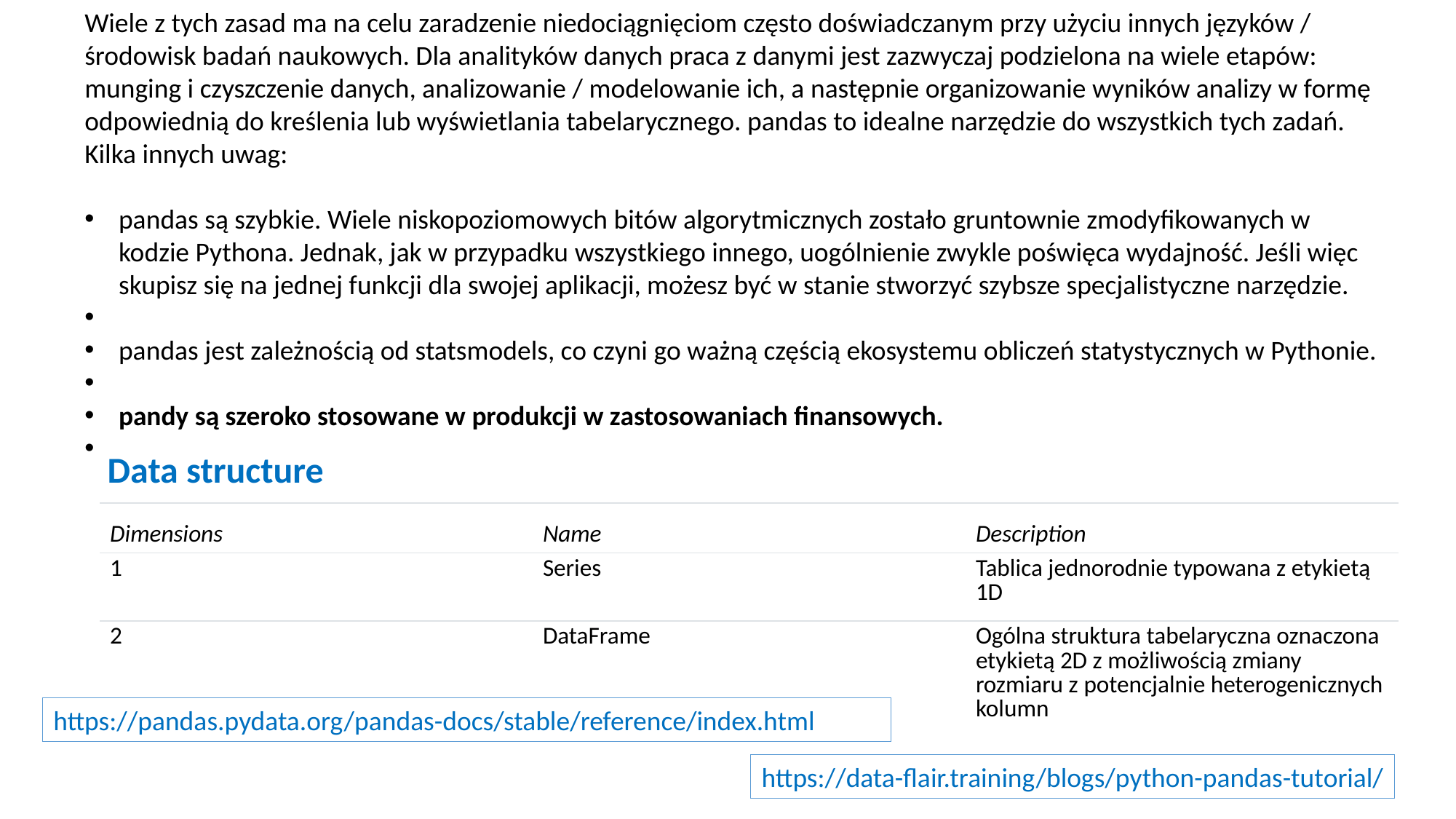

Wiele z tych zasad ma na celu zaradzenie niedociągnięciom często doświadczanym przy użyciu innych języków / środowisk badań naukowych. Dla analityków danych praca z danymi jest zazwyczaj podzielona na wiele etapów: munging i czyszczenie danych, analizowanie / modelowanie ich, a następnie organizowanie wyników analizy w formę odpowiednią do kreślenia lub wyświetlania tabelarycznego. pandas to idealne narzędzie do wszystkich tych zadań.
Kilka innych uwag:

pandas są szybkie. Wiele niskopoziomowych bitów algorytmicznych zostało gruntownie zmodyfikowanych w kodzie Pythona. Jednak, jak w przypadku wszystkiego innego, uogólnienie zwykle poświęca wydajność. Jeśli więc skupisz się na jednej funkcji dla swojej aplikacji, możesz być w stanie stworzyć szybsze specjalistyczne narzędzie.

pandas jest zależnością od statsmodels, co czyni go ważną częścią ekosystemu obliczeń statystycznych w Pythonie.

pandy są szeroko stosowane w produkcji w zastosowaniach finansowych.

Data structure
| Dimensions | Name | Description |
| --- | --- | --- |
| 1 | Series | Tablica jednorodnie typowana z etykietą 1D |
| 2 | DataFrame | Ogólna struktura tabelaryczna oznaczona etykietą 2D z możliwością zmiany rozmiaru z potencjalnie heterogenicznych kolumn |
https://pandas.pydata.org/pandas-docs/stable/reference/index.html
https://data-flair.training/blogs/python-pandas-tutorial/